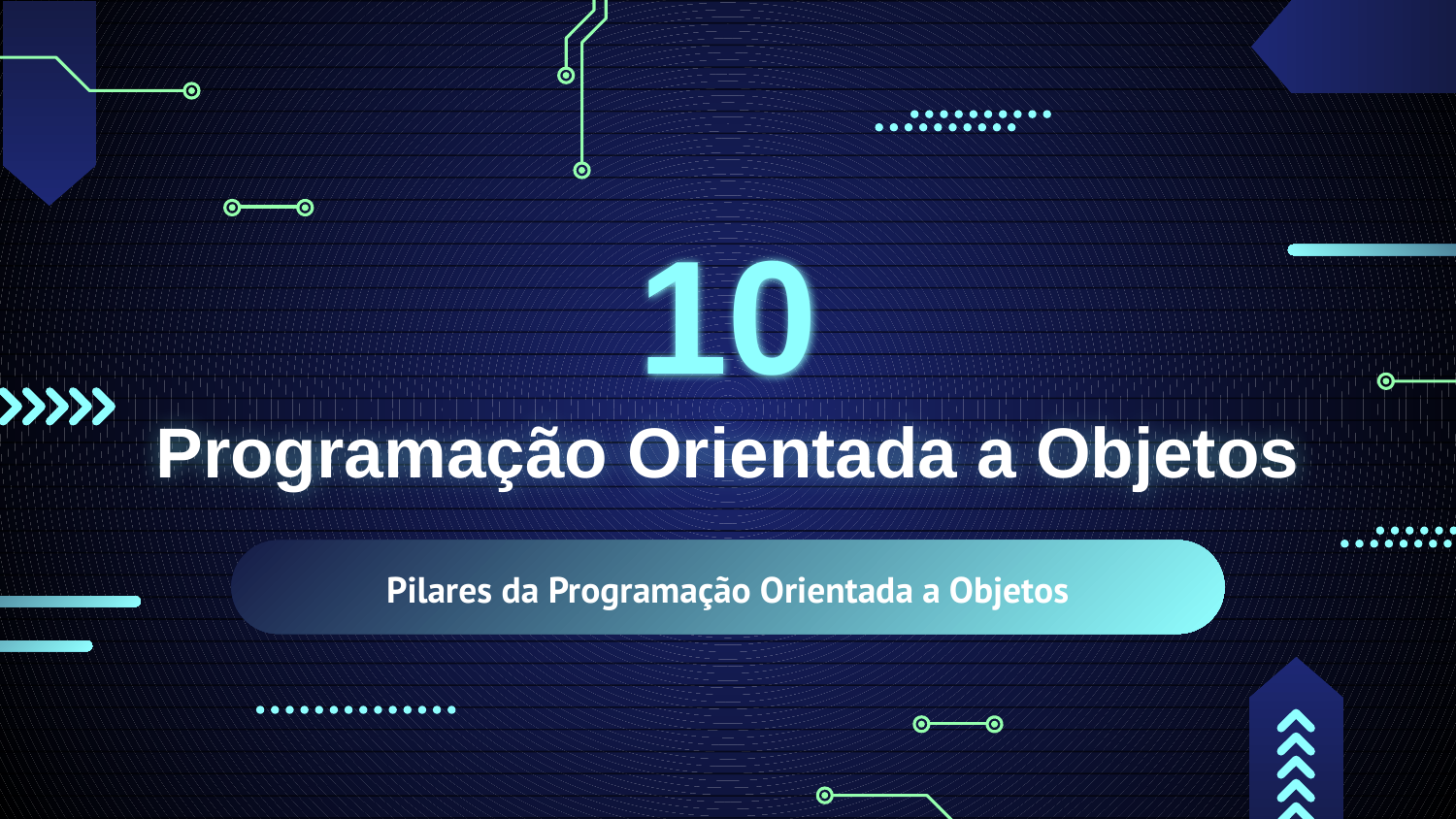

10
# Programação Orientada a Objetos

Pilares da Programação Orientada a Objetos